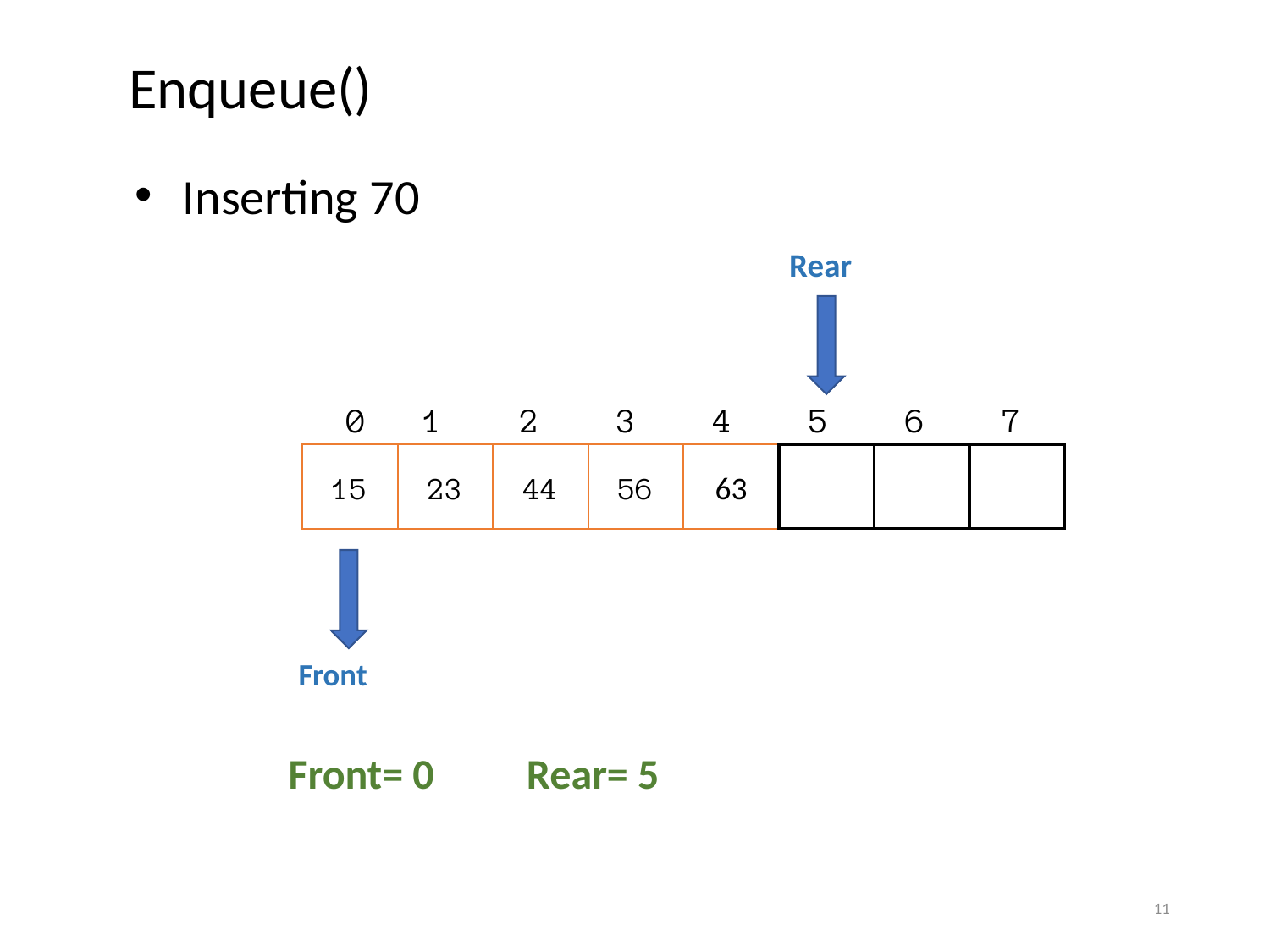

# Enqueue()
Inserting 70
Rear

0   1    2    3    4    5    6    7
15
23
44
56
63

Front
Front= 0
Rear= 5
11